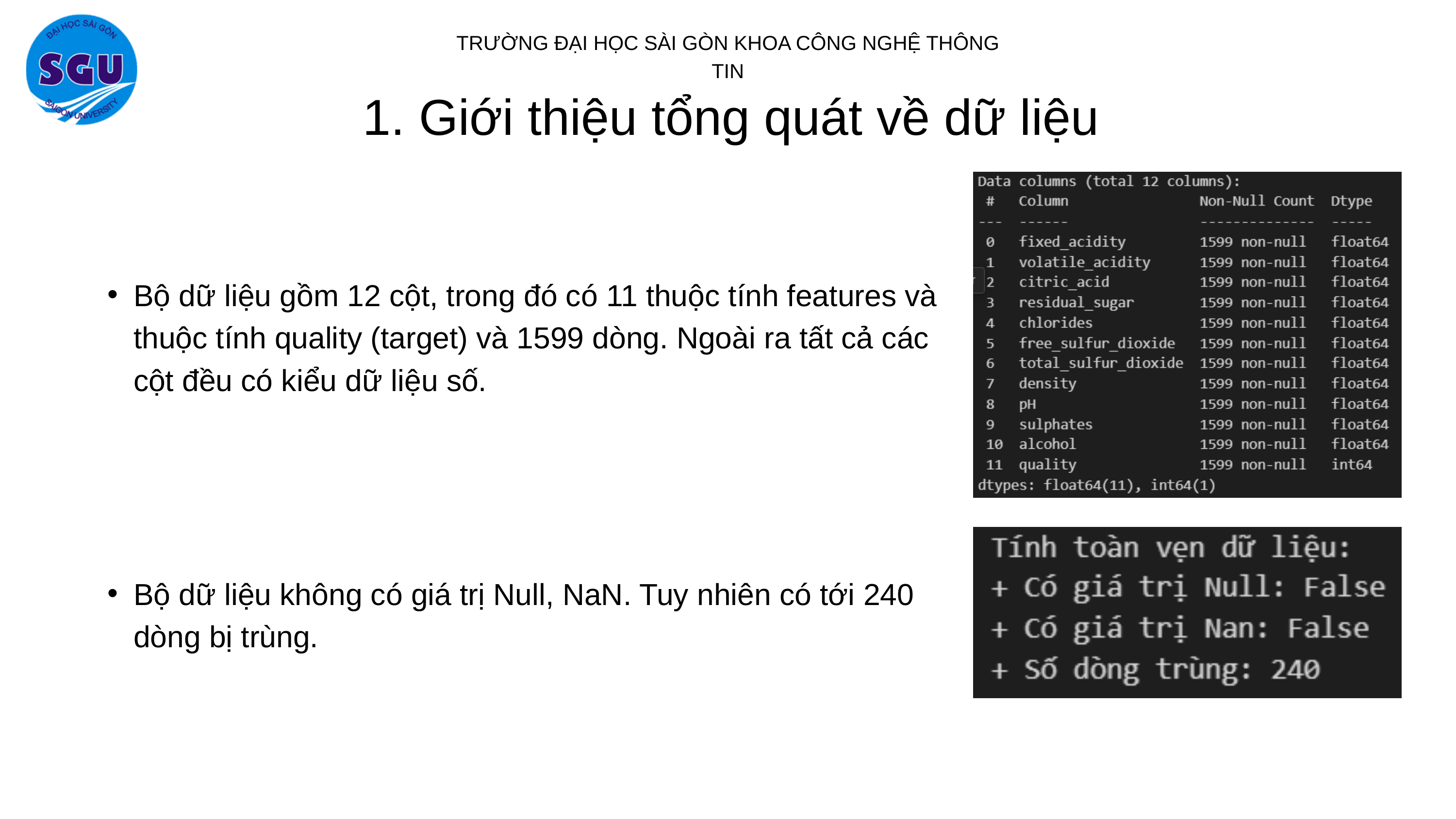

TRƯỜNG ĐẠI HỌC SÀI GÒN KHOA CÔNG NGHỆ THÔNG TIN

1. Giới thiệu tổng quát về dữ liệu

Bộ dữ liệu gồm 12 cột, trong đó có 11 thuộc tính features và thuộc tính quality (target) và 1599 dòng. Ngoài ra tất cả các cột đều có kiểu dữ liệu số.

Bộ dữ liệu không có giá trị Null, NaN. Tuy nhiên có tới 240 dòng bị trùng.